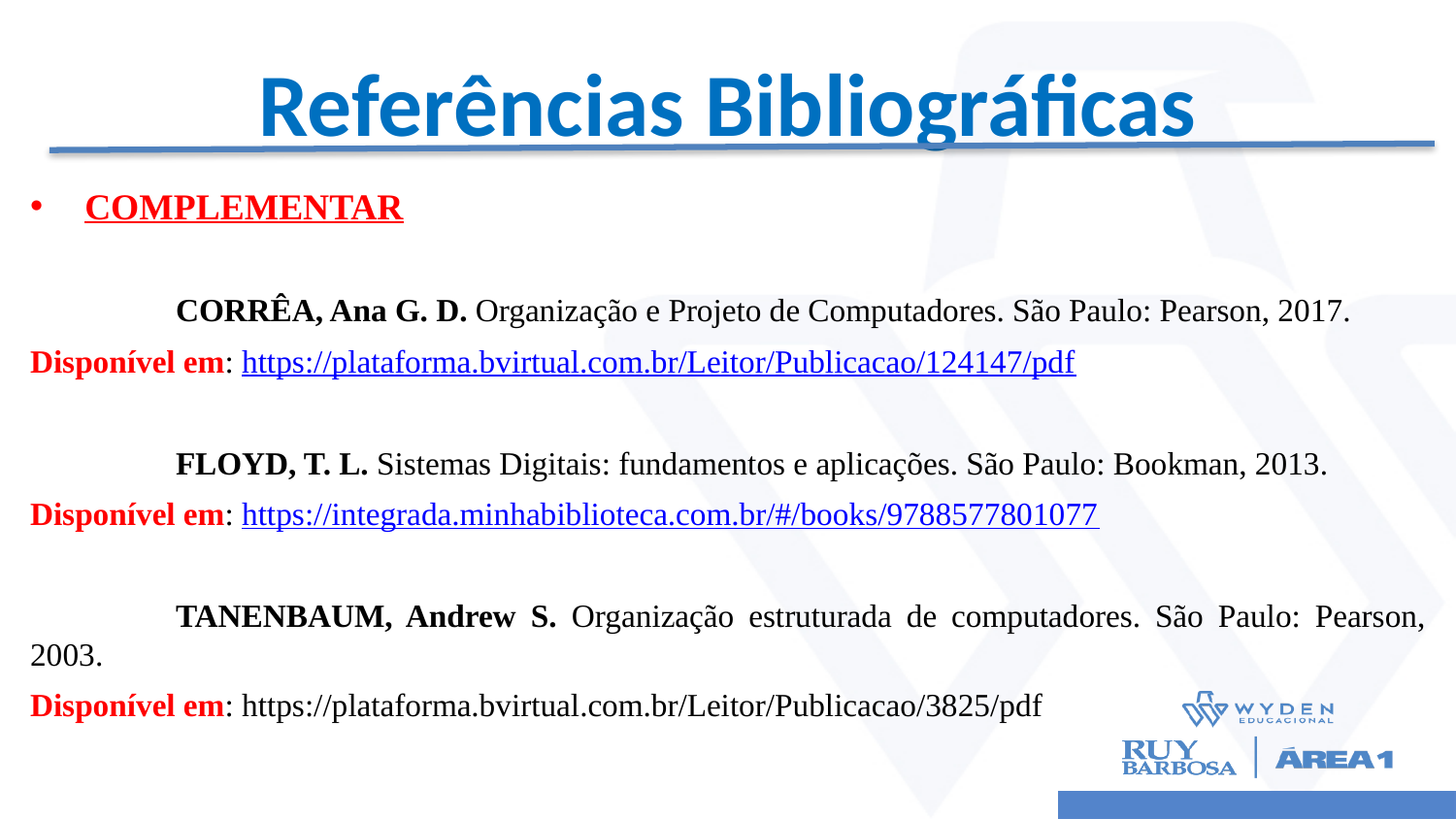

# Referências Bibliográficas
COMPLEMENTAR

	CORRÊA, Ana G. D. Organização e Projeto de Computadores. São Paulo: Pearson, 2017.
Disponível em: https://plataforma.bvirtual.com.br/Leitor/Publicacao/124147/pdf

	FLOYD, T. L. Sistemas Digitais: fundamentos e aplicações. São Paulo: Bookman, 2013.
Disponível em: https://integrada.minhabiblioteca.com.br/#/books/9788577801077

	TANENBAUM, Andrew S. Organização estruturada de computadores. São Paulo: Pearson, 2003.
Disponível em: https://plataforma.bvirtual.com.br/Leitor/Publicacao/3825/pdf